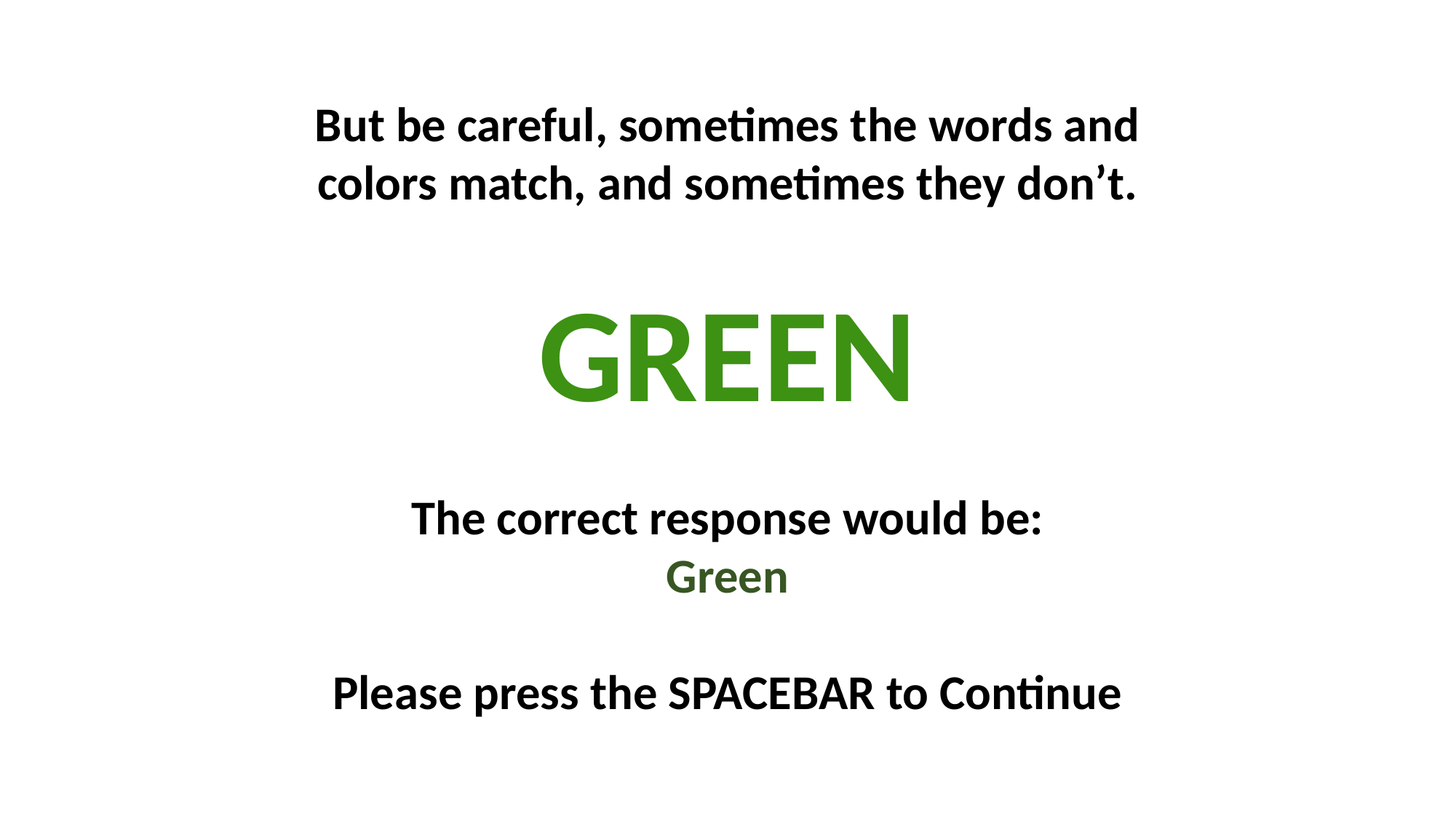

But be careful, sometimes the words and
colors match, and sometimes they don’t.

GREEN

The correct response would be:
Green

Please press the SPACEBAR to Continue